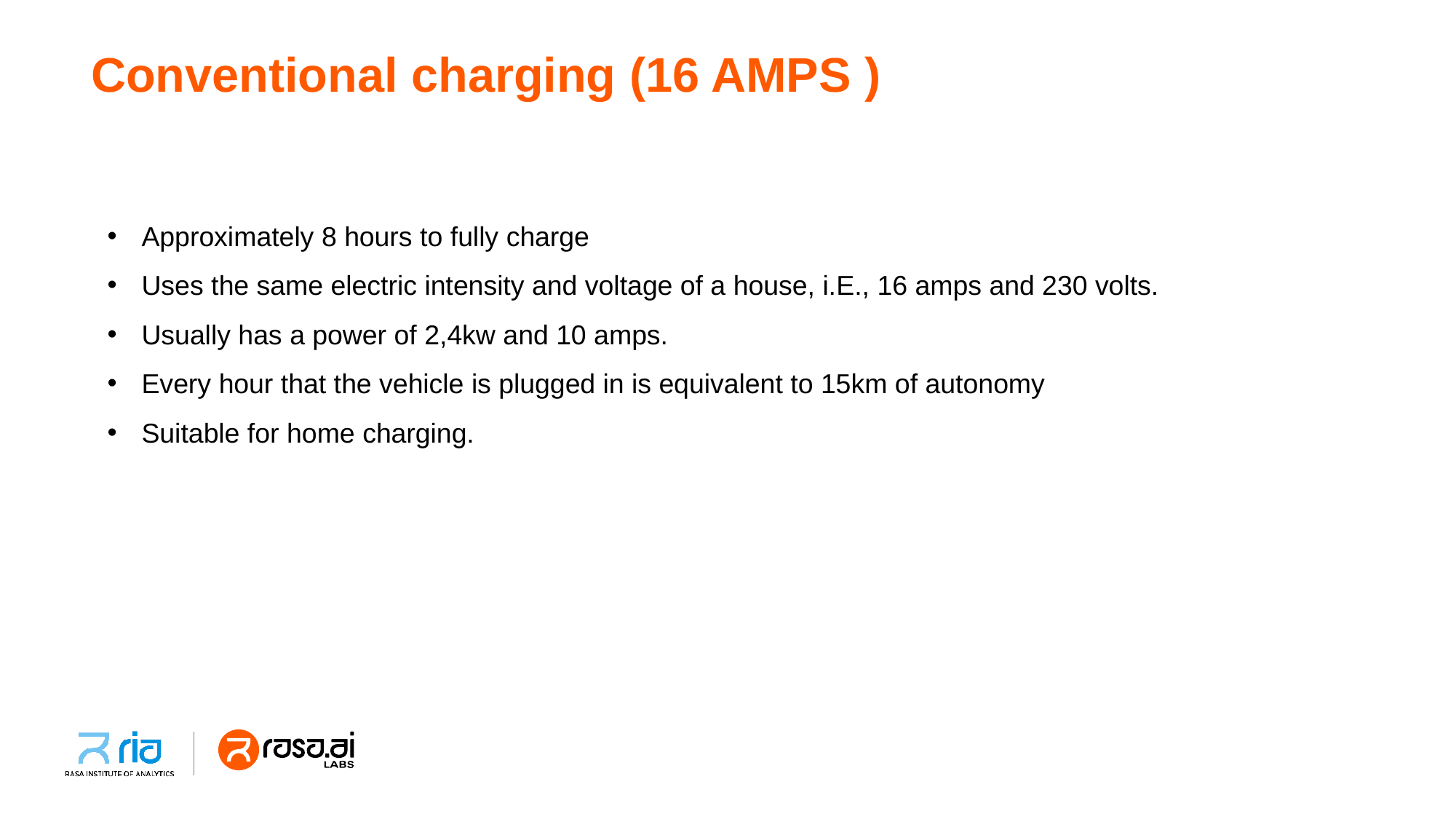

# Conventional charging (16 AMPS )
Approximately 8 hours to fully charge
Uses the same electric intensity and voltage of a house, i.E., 16 amps and 230 volts.
Usually has a power of 2,4kw and 10 amps.
Every hour that the vehicle is plugged in is equivalent to 15km of autonomy
Suitable for home charging.